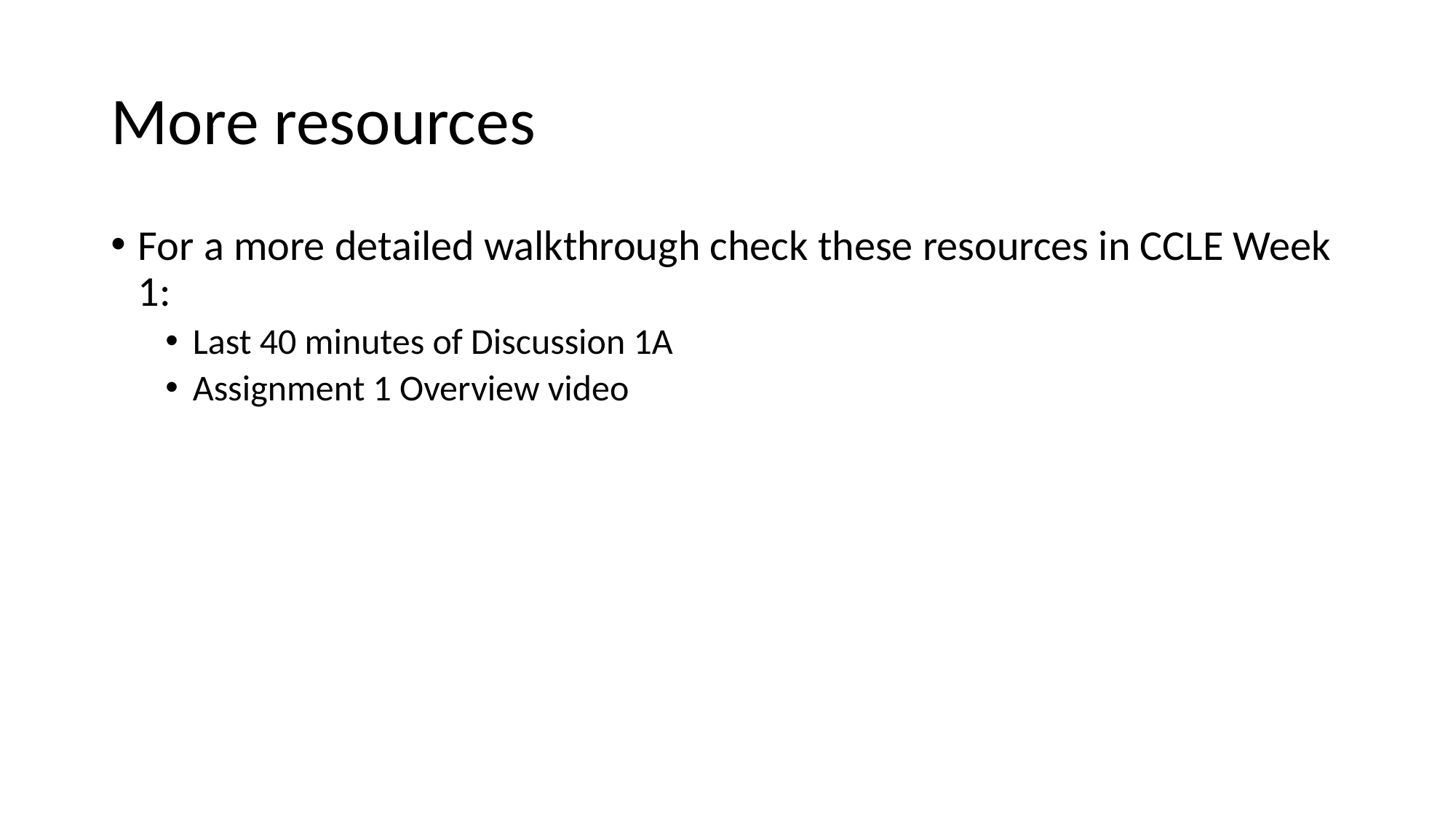

# More resources
For a more detailed walkthrough check these resources in CCLE Week 1:
Last 40 minutes of Discussion 1A
Assignment 1 Overview video